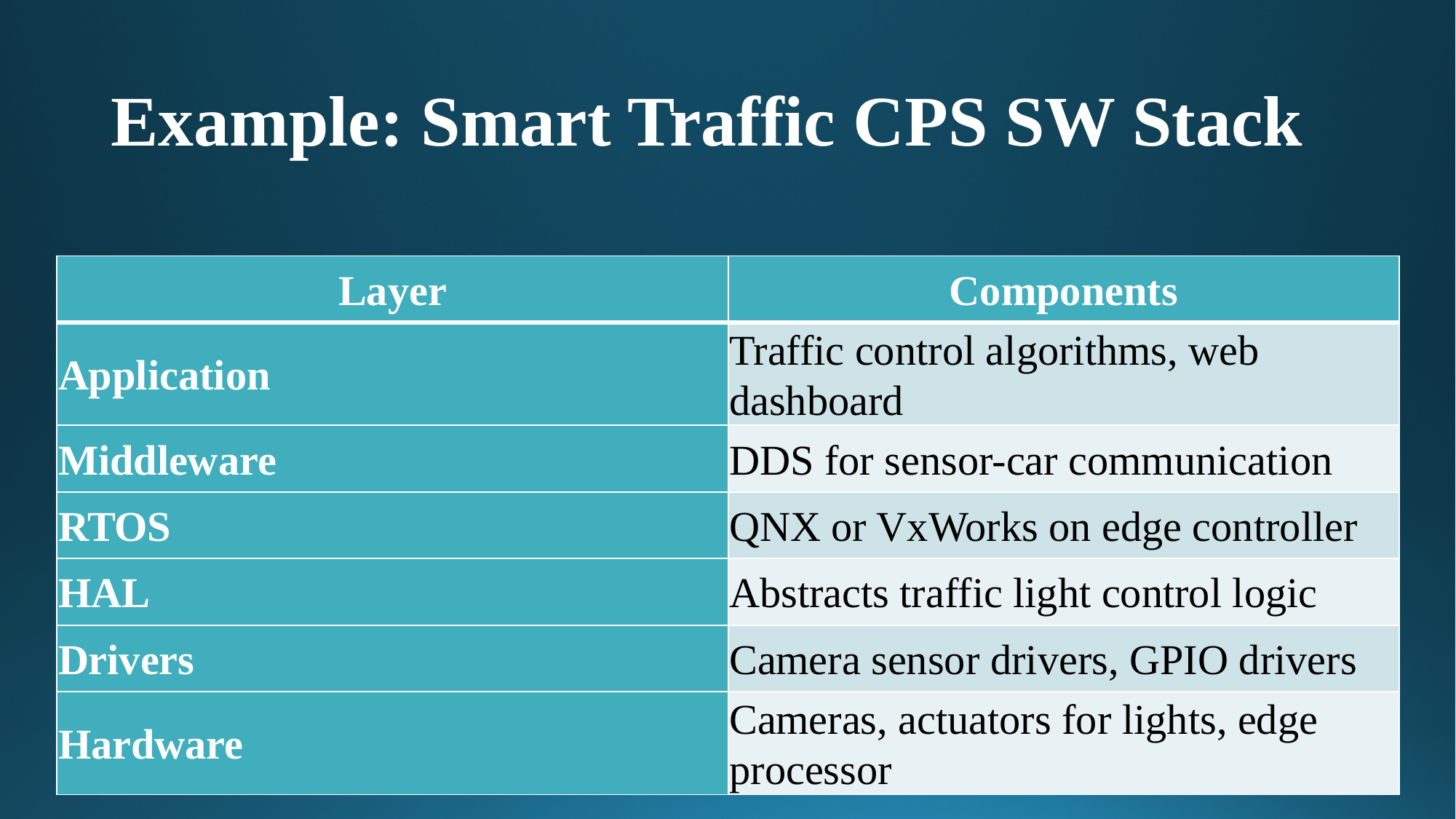

# Example: Smart Traffic CPS SW Stack
| Layer | Components |
| --- | --- |
| Application | Traffic control algorithms, web dashboard |
| Middleware | DDS for sensor-car communication |
| RTOS | QNX or VxWorks on edge controller |
| HAL | Abstracts traffic light control logic |
| Drivers | Camera sensor drivers, GPIO drivers |
| Hardware | Cameras, actuators for lights, edge processor |